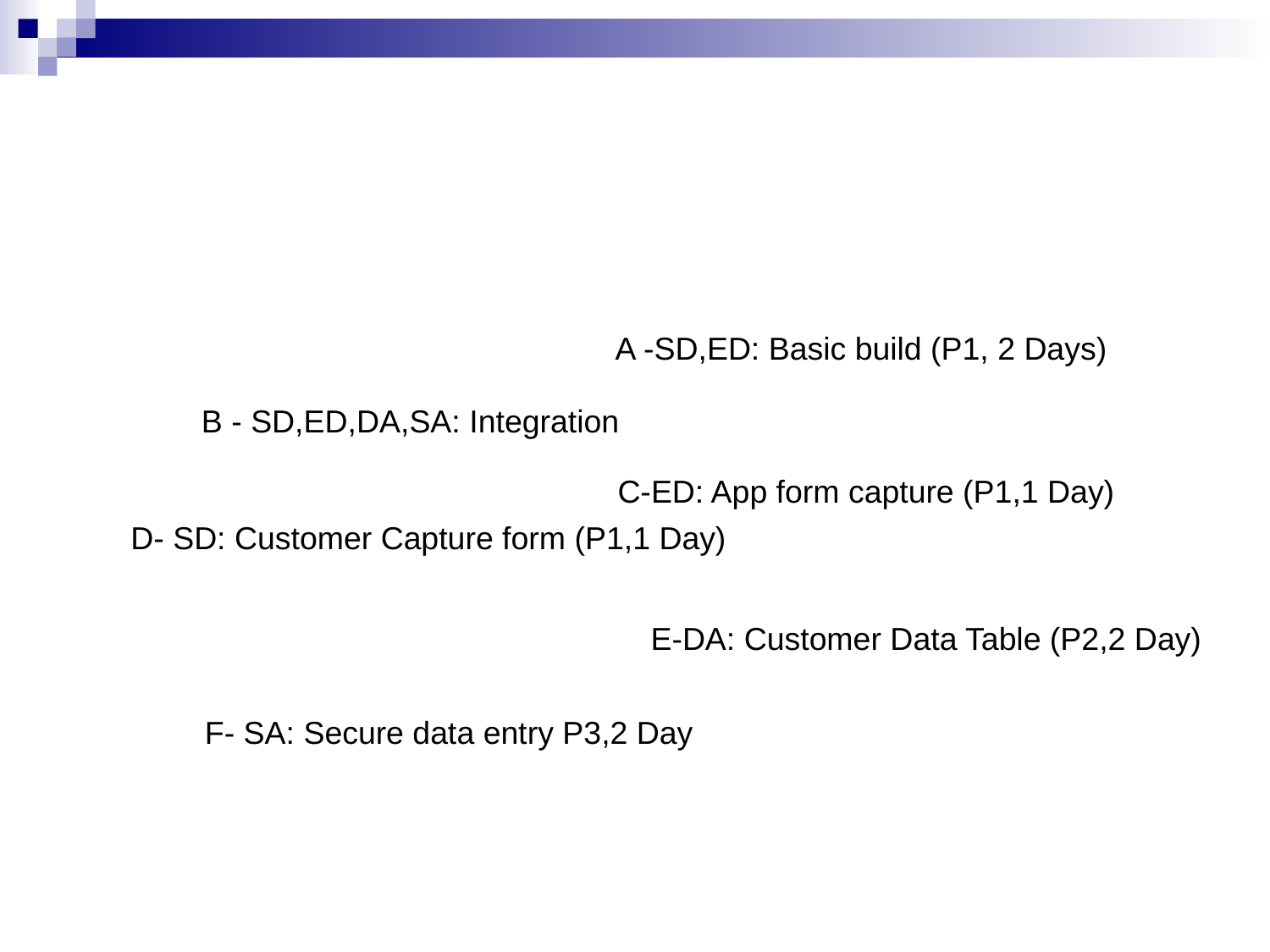

#
A -SD,ED: Basic build (P1, 2 Days)
B - SD,ED,DA,SA: Integration
C-ED: App form capture (P1,1 Day)
D- SD: Customer Capture form (P1,1 Day)
E-DA: Customer Data Table (P2,2 Day)
F- SA: Secure data entry P3,2 Day